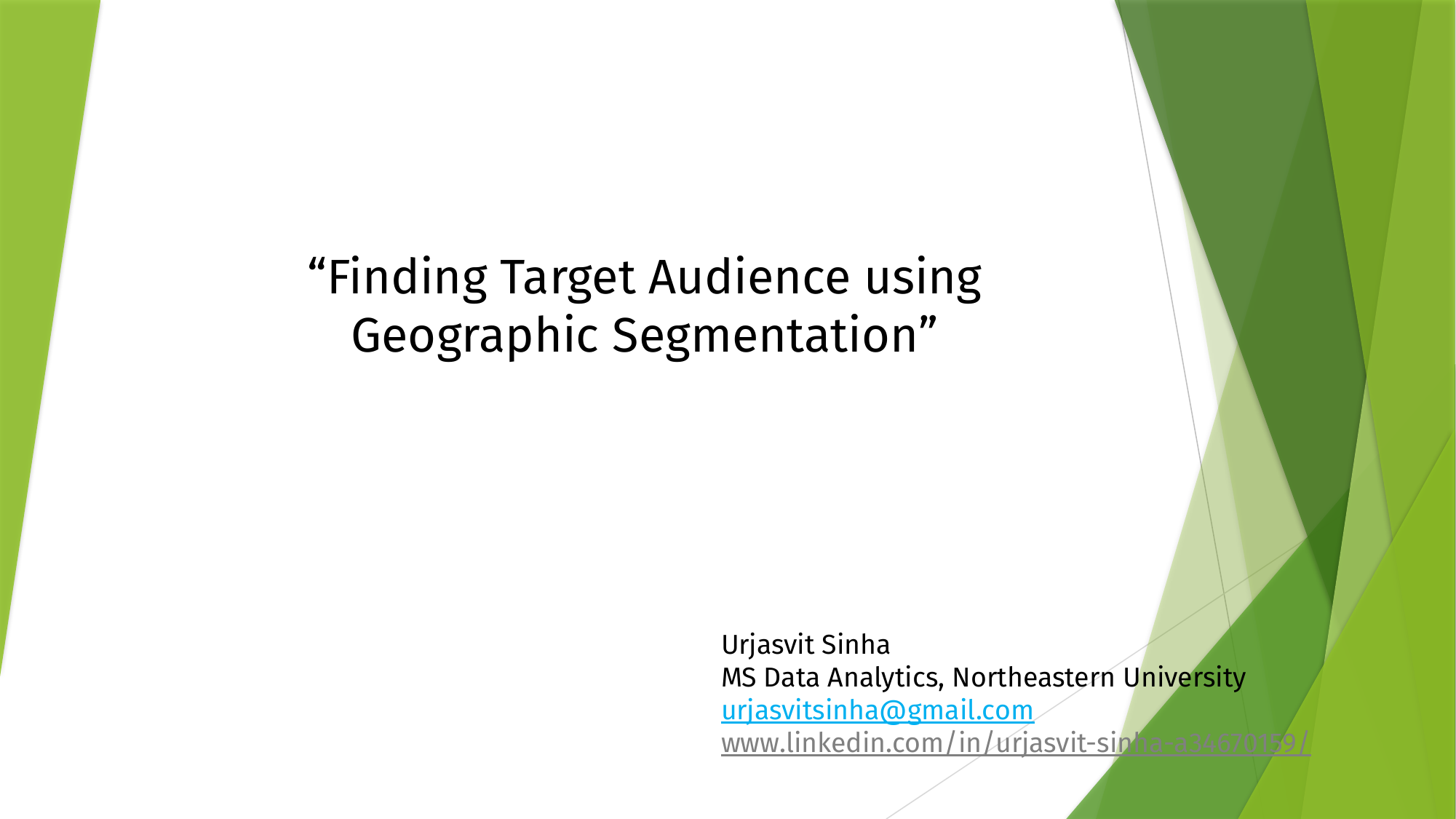

“Finding Target Audience using Geographic Segmentation”
Urjasvit Sinha
MS Data Analytics, Northeastern University
urjasvitsinha@gmail.com
www.linkedin.com/in/urjasvit-sinha-a34670159/